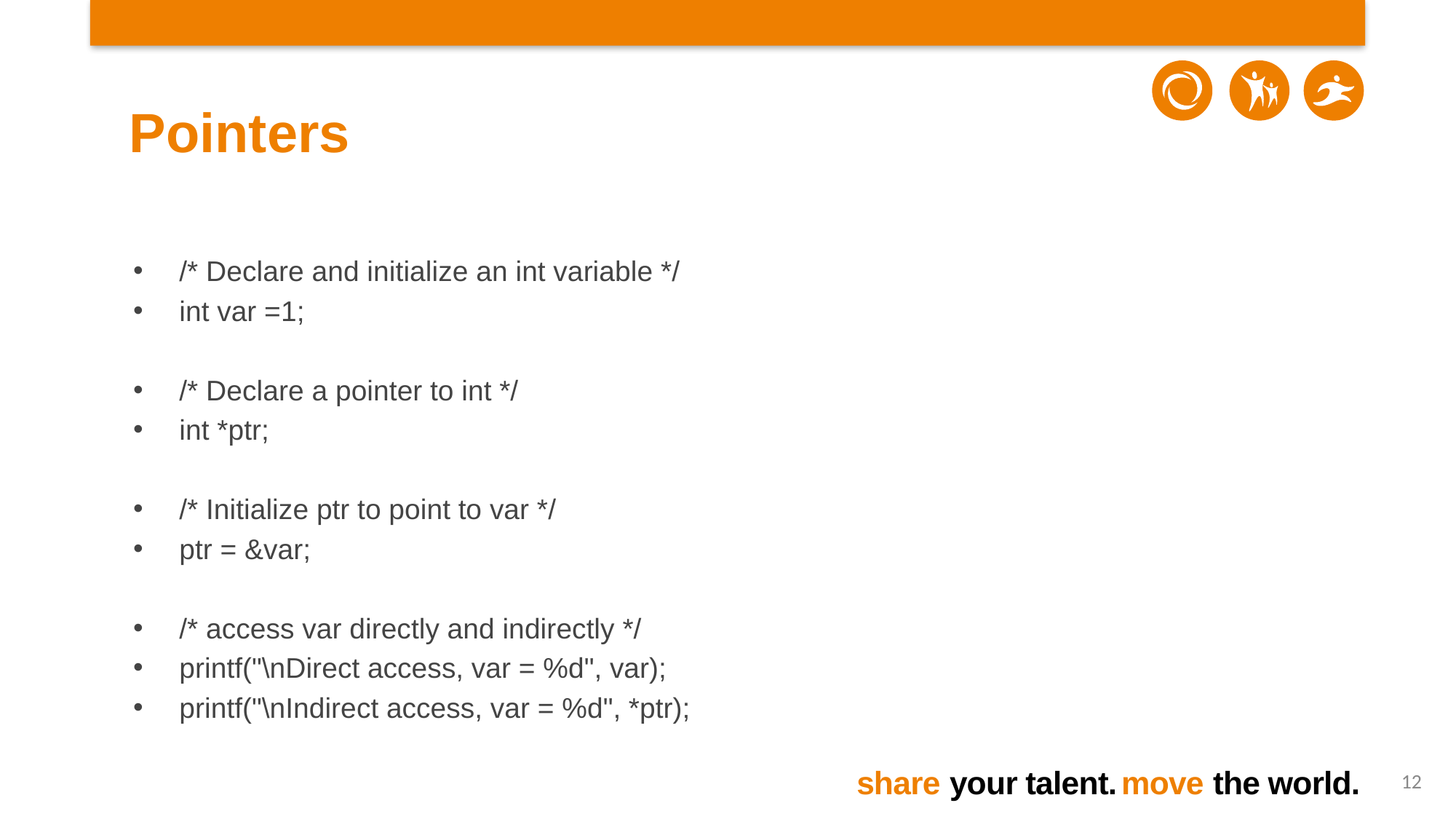

# Pointers
/* Declare and initialize an int variable */
int var =1;

/* Declare a pointer to int */
int *ptr;

/* Initialize ptr to point to var */
ptr = &var;

/* access var directly and indirectly */
printf("\nDirect access, var = %d", var);
printf("\nIndirect access, var = %d", *ptr);

12